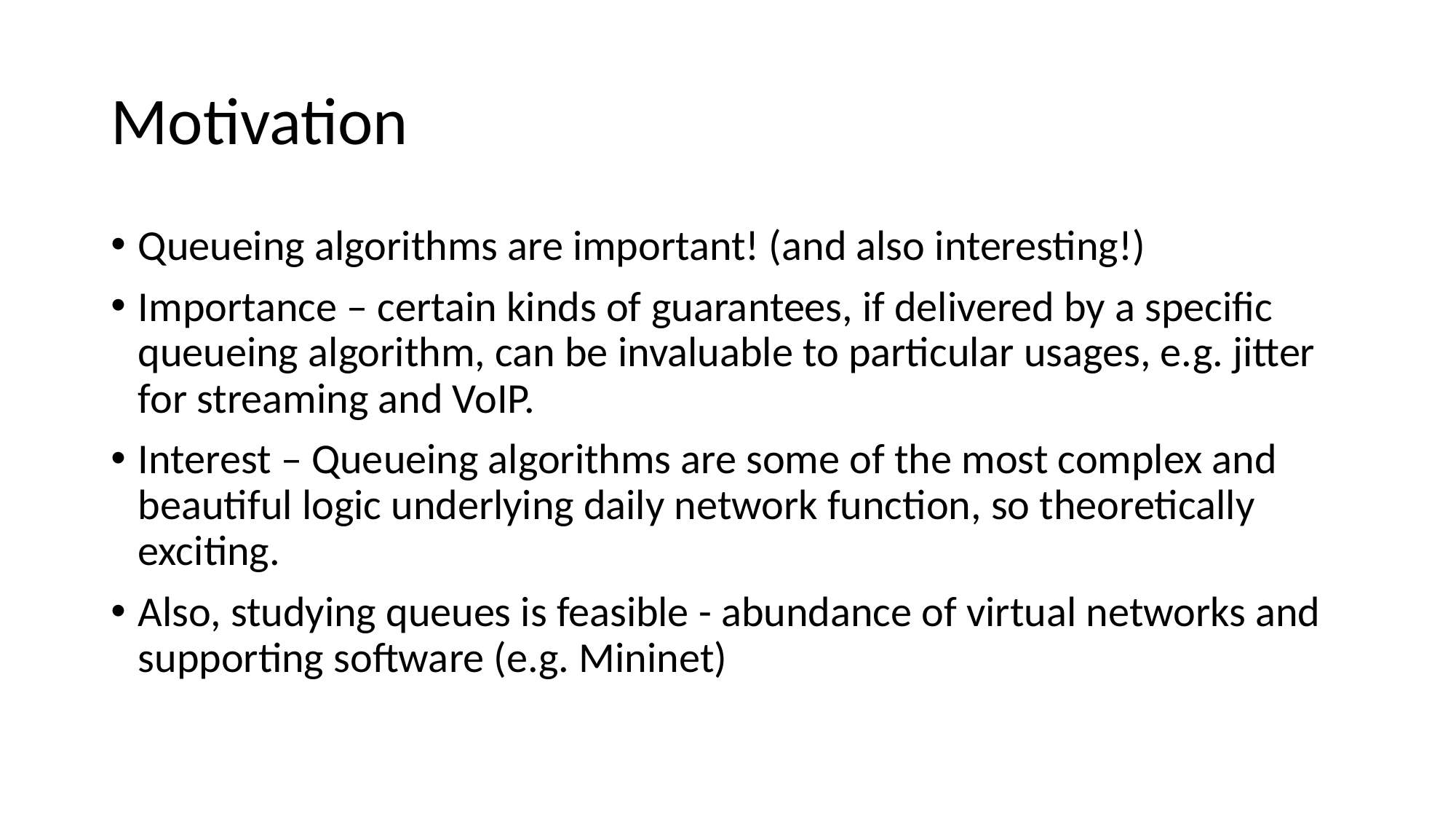

# Motivation
Queueing algorithms are important! (and also interesting!)
Importance – certain kinds of guarantees, if delivered by a specific queueing algorithm, can be invaluable to particular usages, e.g. jitter for streaming and VoIP.
Interest – Queueing algorithms are some of the most complex and beautiful logic underlying daily network function, so theoretically exciting.
Also, studying queues is feasible - abundance of virtual networks and supporting software (e.g. Mininet)